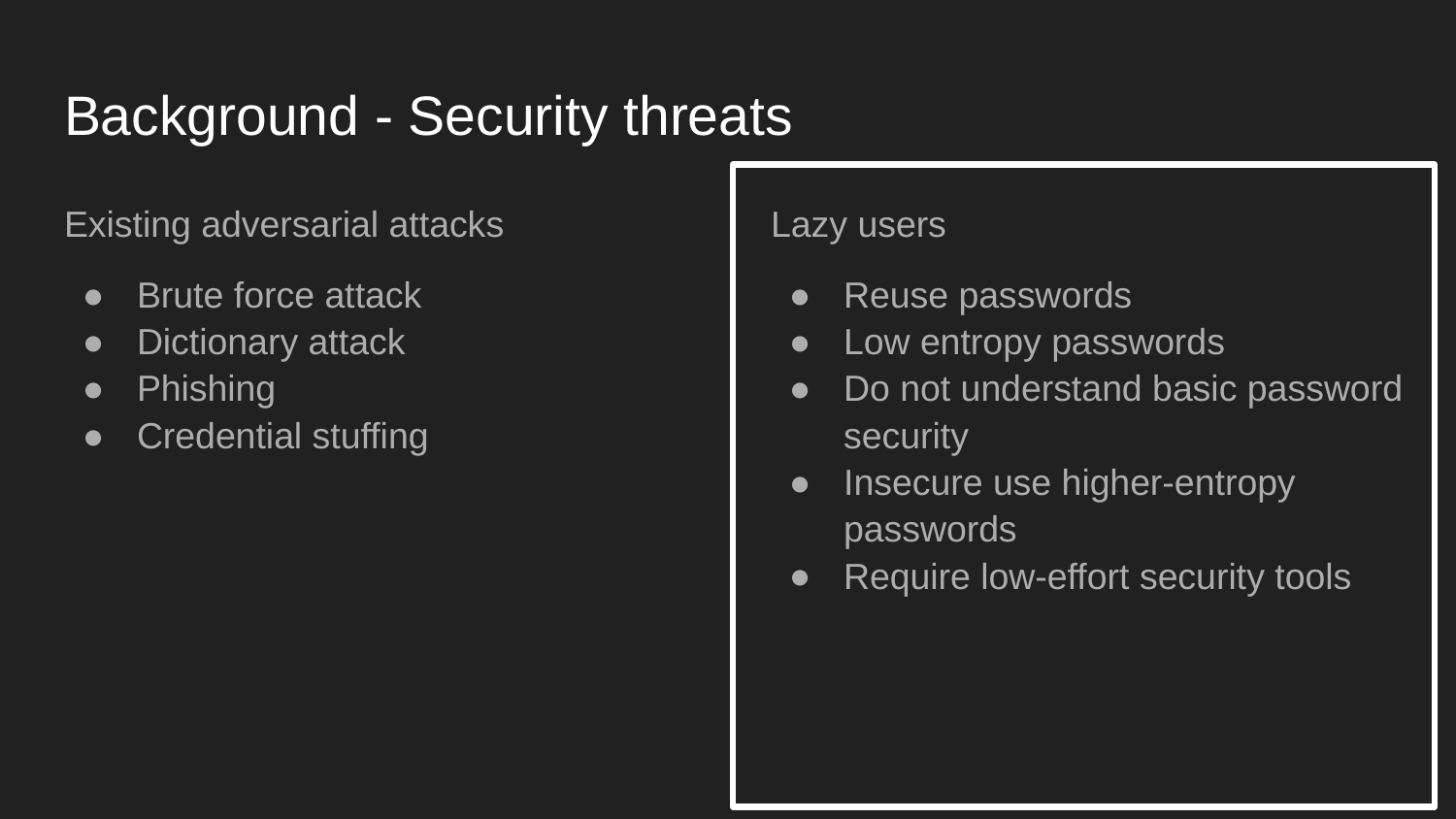

# Background - Security threats

Existing adversarial attacks
Brute force attack
Dictionary attack
Phishing
Credential stuffing

Lazy users
Reuse passwords
Low entropy passwords
Do not understand basic password security
Insecure use higher-entropy passwords
Require low-effort security tools